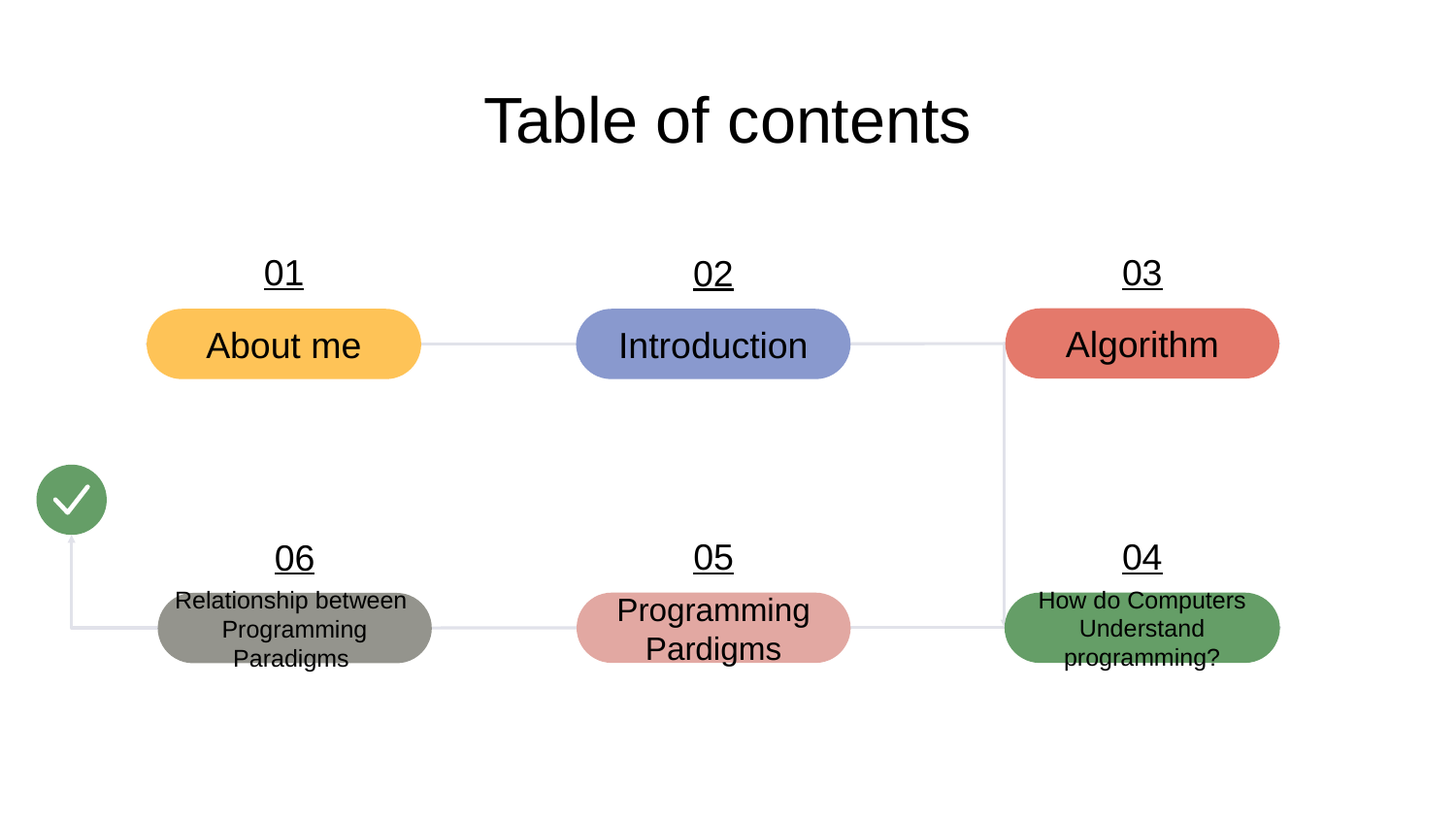

# Table of contents
01
03
02
Algorithm
Introduction
About me

04
05
06
How do Computers Understand programming?
Programming
Pardigms
Relationship between
Programming Paradigms